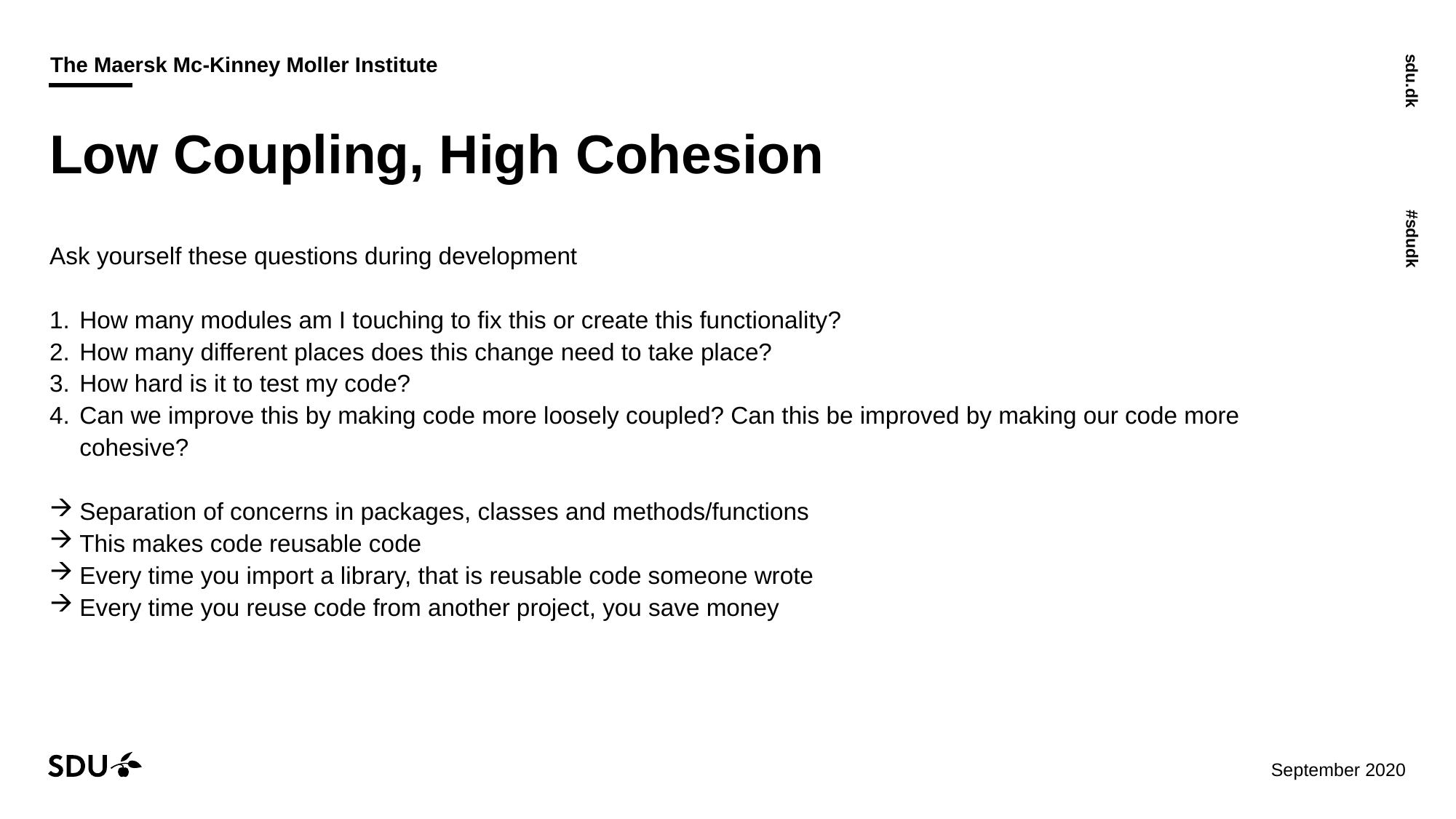

# Low Coupling, High Cohesion
Ask yourself these questions during development

How many modules am I touching to fix this or create this functionality?
How many different places does this change need to take place?
How hard is it to test my code?
Can we improve this by making code more loosely coupled? Can this be improved by making our code more cohesive?

Separation of concerns in packages, classes and methods/functions
This makes code reusable code
Every time you import a library, that is reusable code someone wrote
Every time you reuse code from another project, you save money

07/12/2020
12